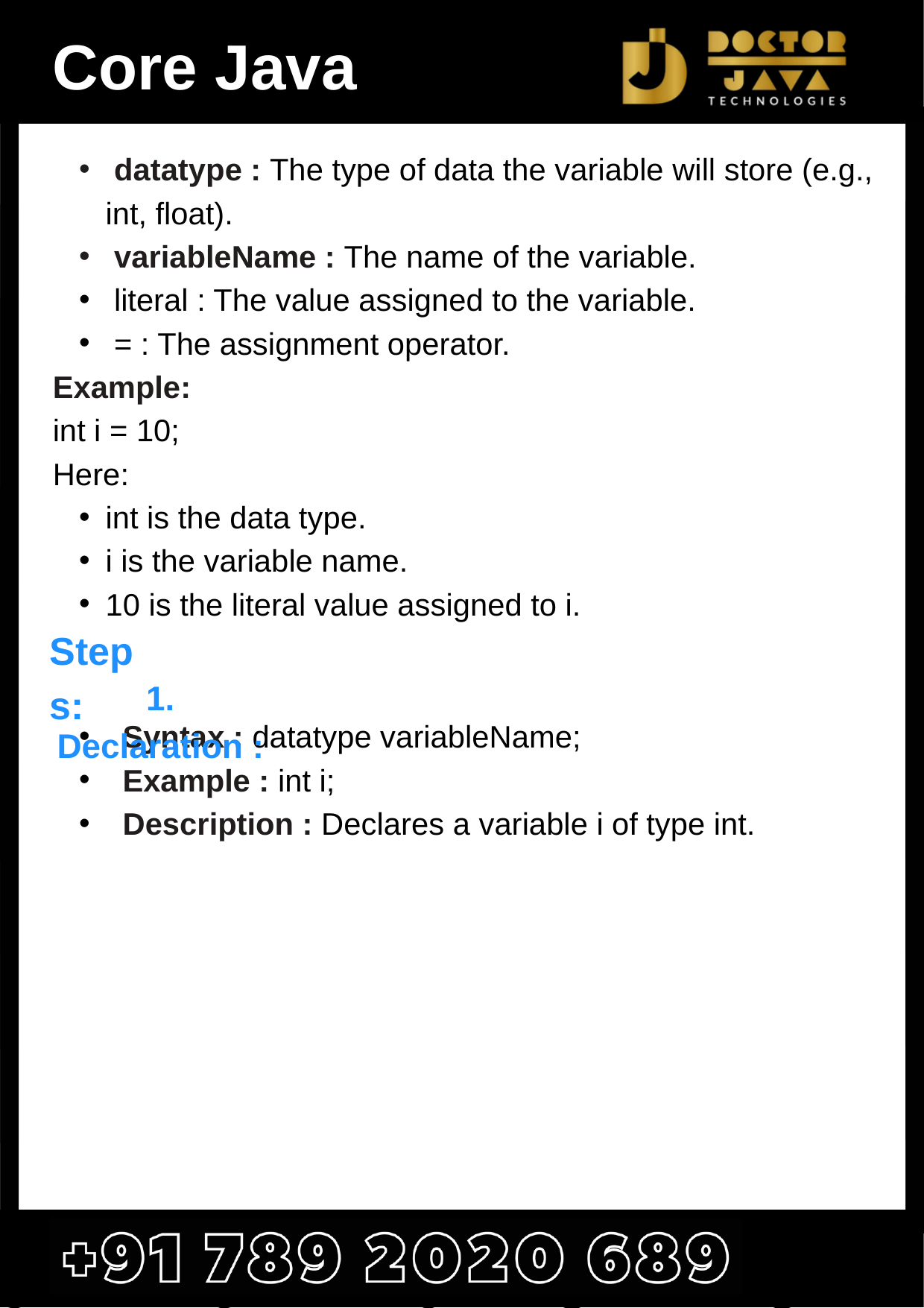

Core Java

 datatype : The type of data the variable will store (e.g., int, float).
 variableName : The name of the variable.
 literal : The value assigned to the variable.
 = : The assignment operator.
Example:
int i = 10;
Here:
int is the data type.
i is the variable name.
10 is the literal value assigned to i.

  Syntax : datatype variableName;
  Example : int i;
  Description : Declares a variable i of type int.

Steps:

1. Declaration :